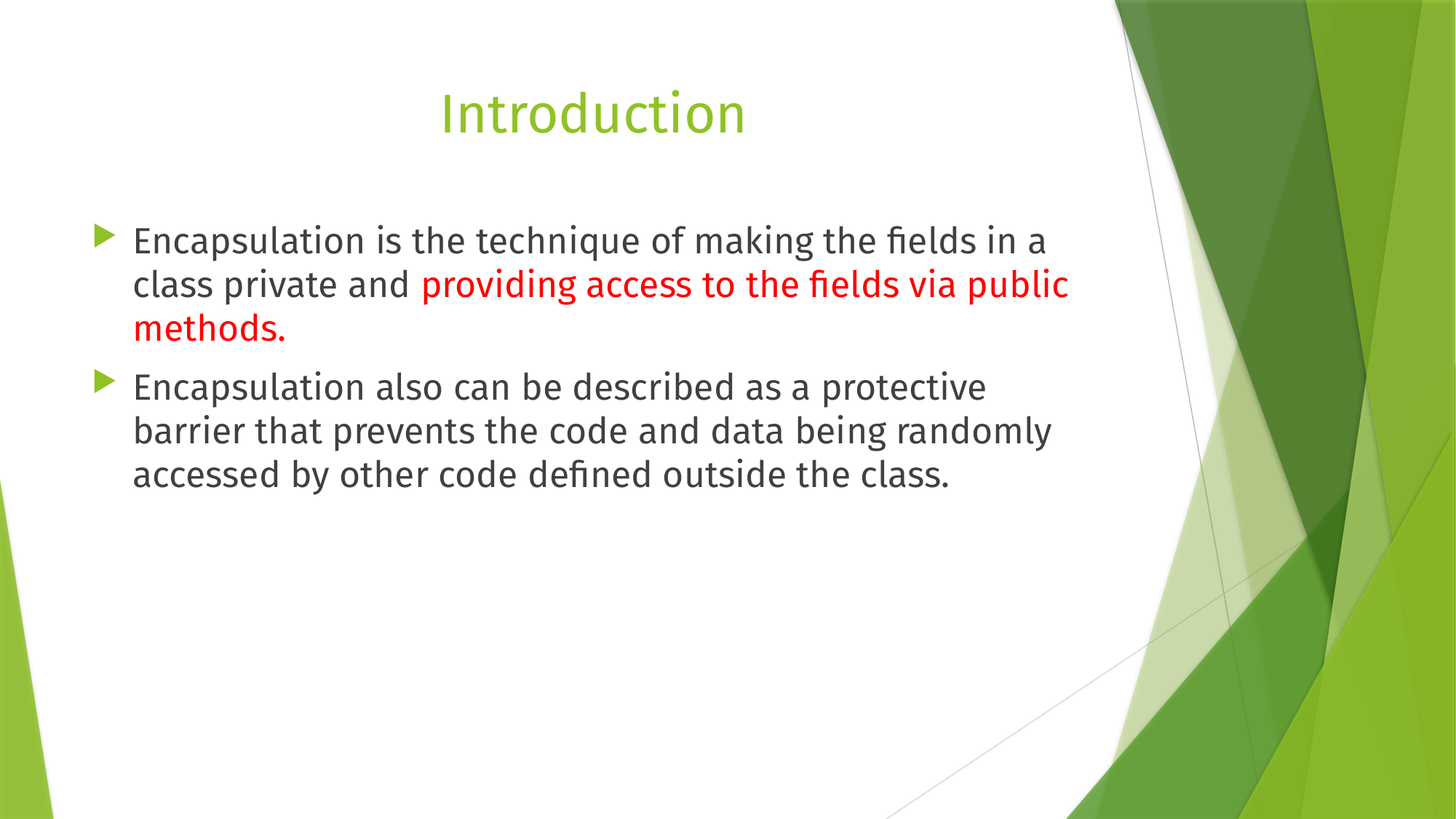

# Introduction
Encapsulation is the technique of making the fields in a class private and providing access to the fields via public methods.
Encapsulation also can be described as a protective barrier that prevents the code and data being randomly accessed by other code defined outside the class.